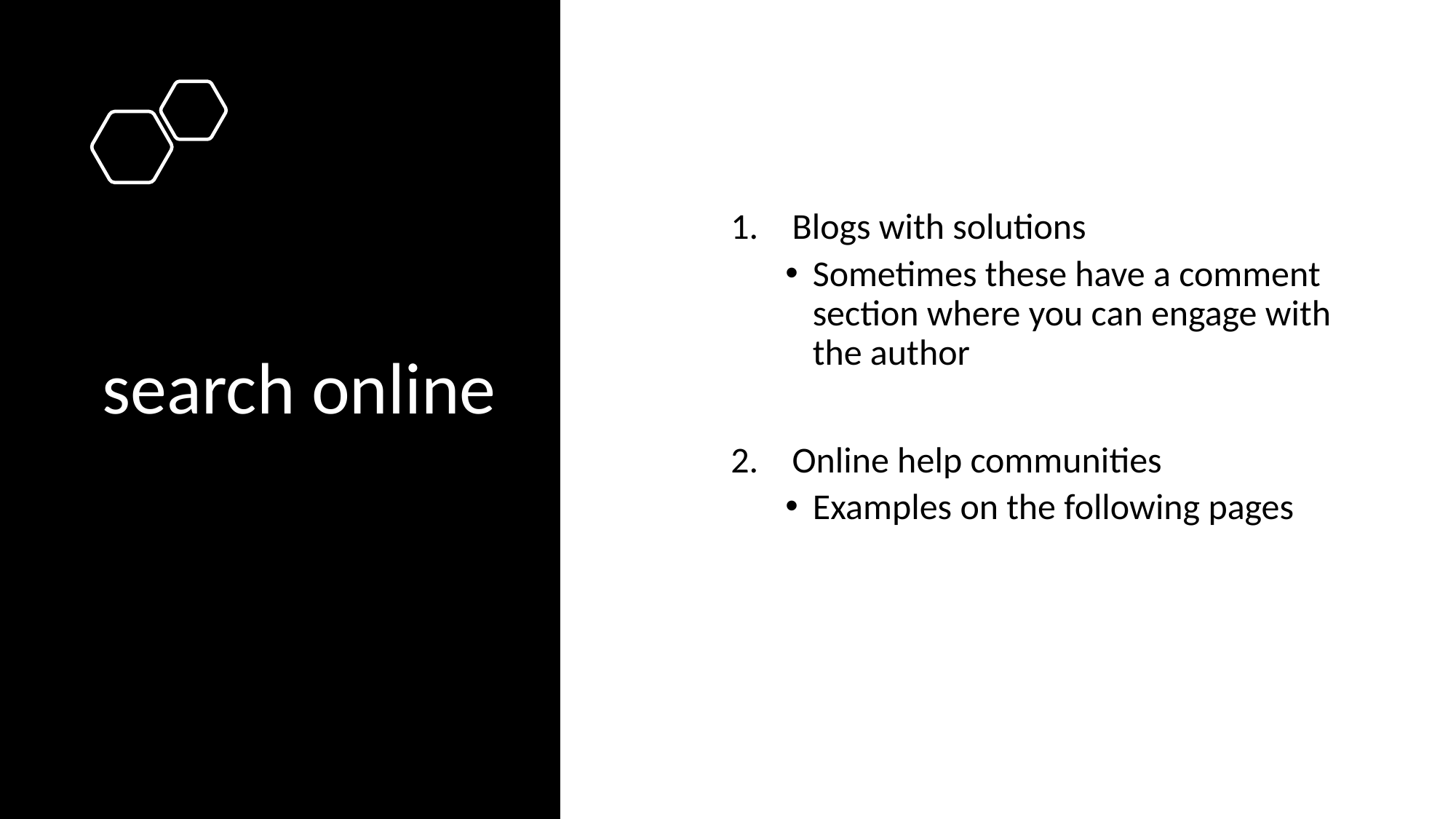

# If  still If  still search online
Blogs with solutions
Sometimes these have a comment section where you can engage with the author

Online help communities
Examples on the following pages